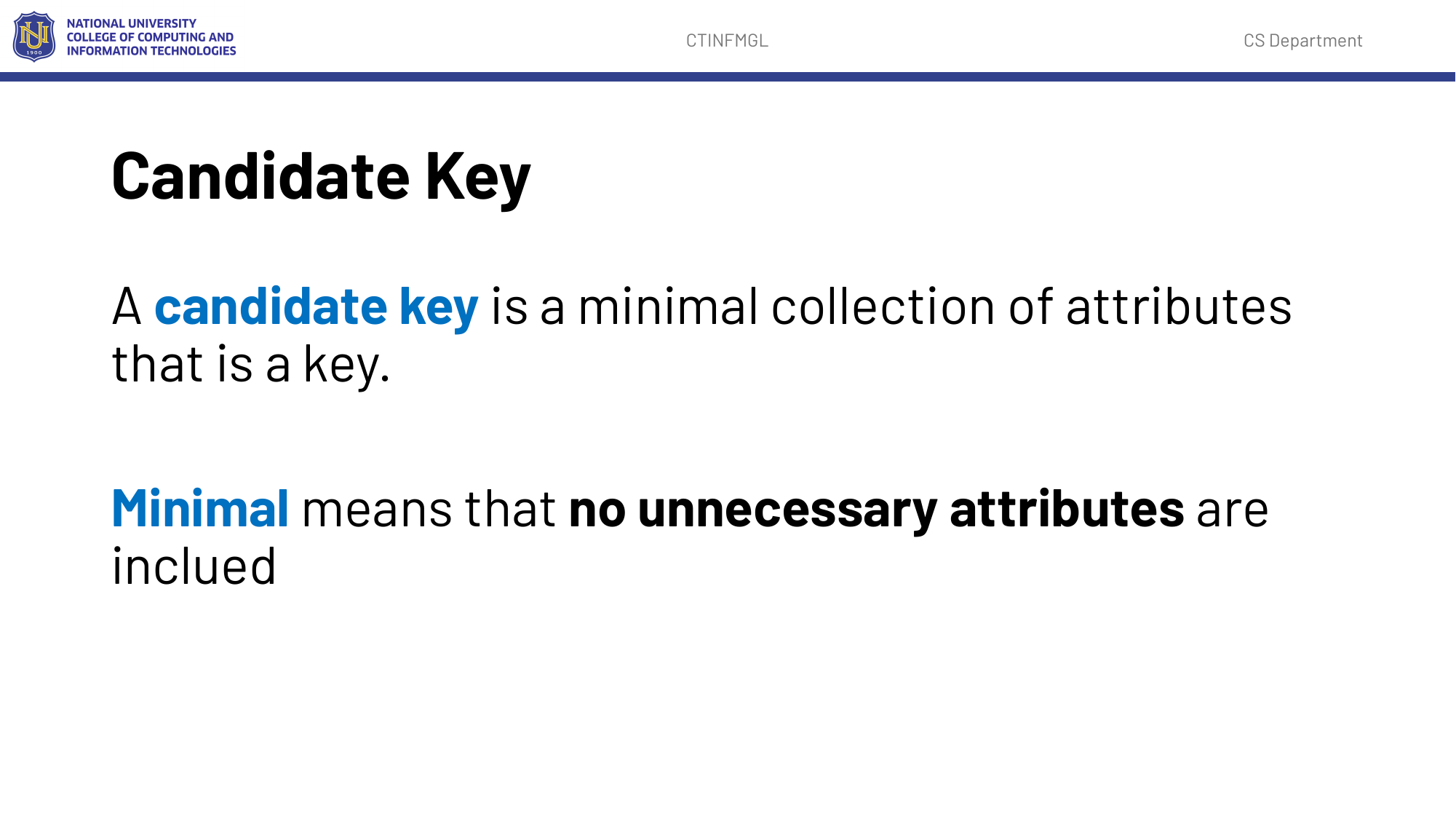

# Candidate Key
A candidate key is a minimal collection of attributes that is a key.

Minimal means that no unnecessary attributes are inclued